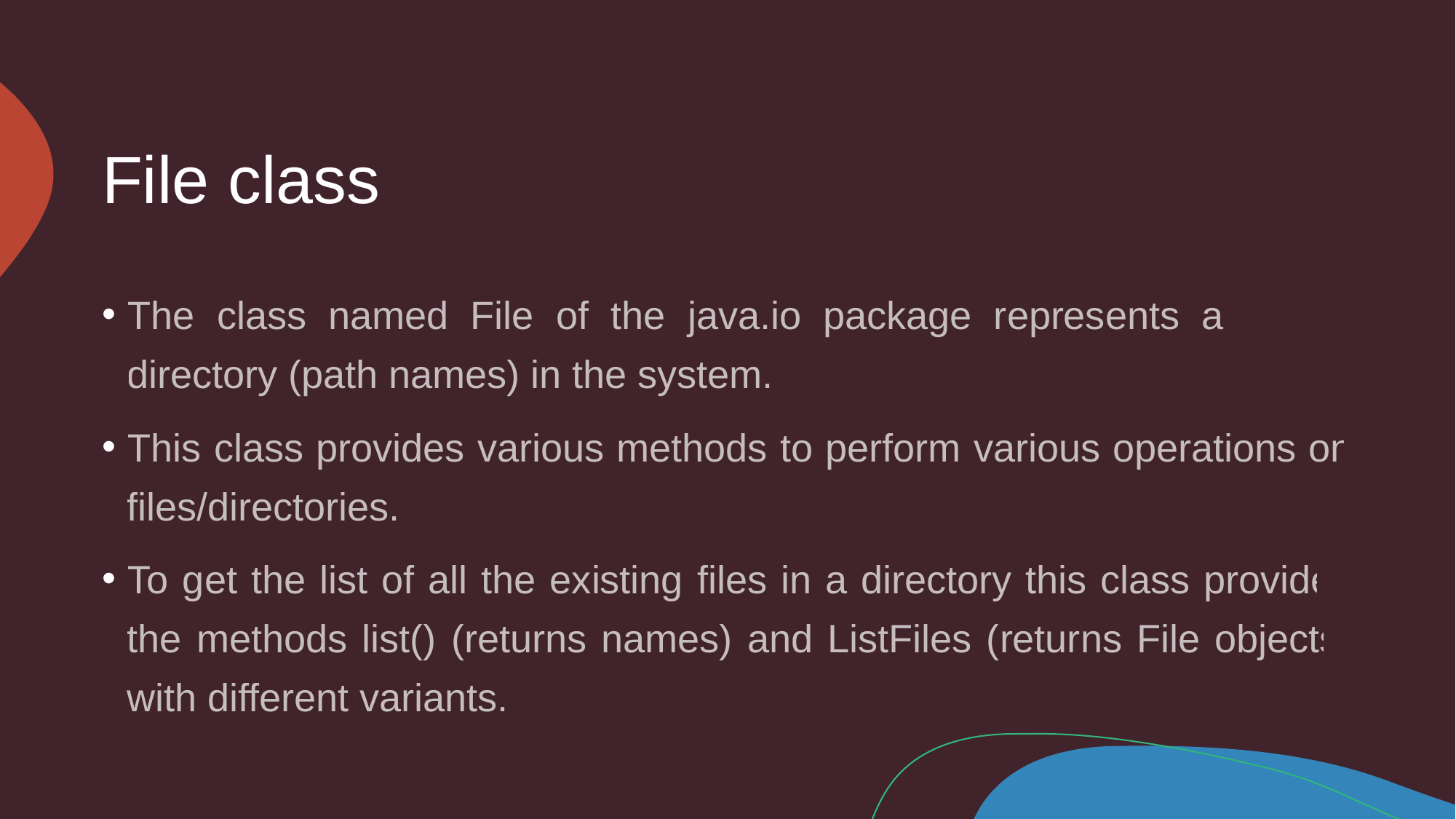

# File class
The class named File of the java.io package represents a file or directory (path names) in the system.
This class provides various methods to perform various operations on files/directories.
To get the list of all the existing files in a directory this class provides the methods list() (returns names) and ListFiles (returns File objects) with different variants.